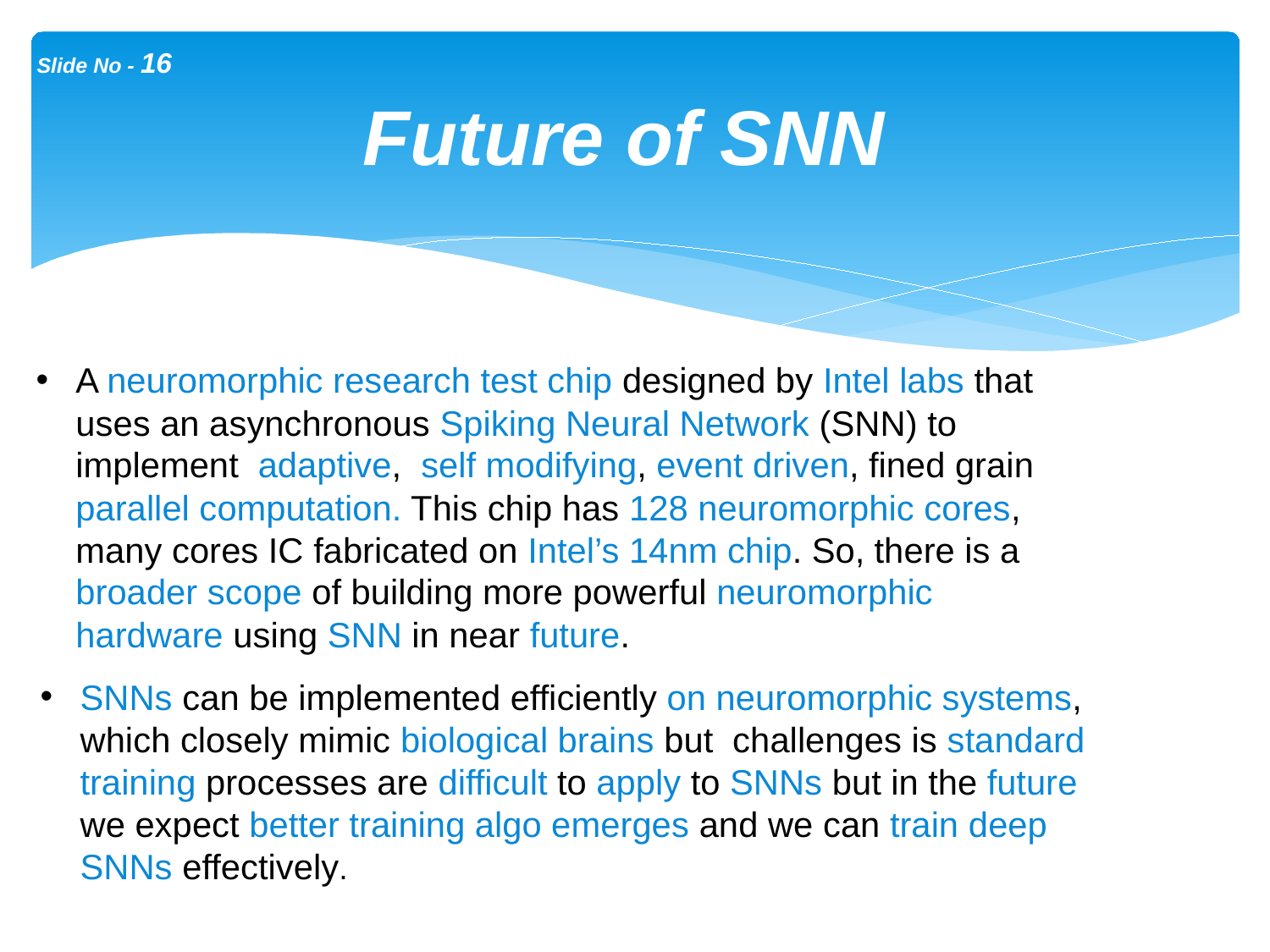

Slide No - 16
# Future of SNN
A neuromorphic research test chip designed by Intel labs that uses an asynchronous Spiking Neural Network (SNN) to implement  adaptive,  self modifying, event driven, fined grain parallel computation. This chip has 128 neuromorphic cores, many cores IC fabricated on Intel’s 14nm chip. So, there is a broader scope of building more powerful neuromorphic hardware using SNN in near future.
SNNs can be implemented efficiently on neuromorphic systems, which closely mimic biological brains but  challenges is standard training processes are difficult to apply to SNNs but in the future we expect better training algo emerges and we can train deep SNNs effectively.